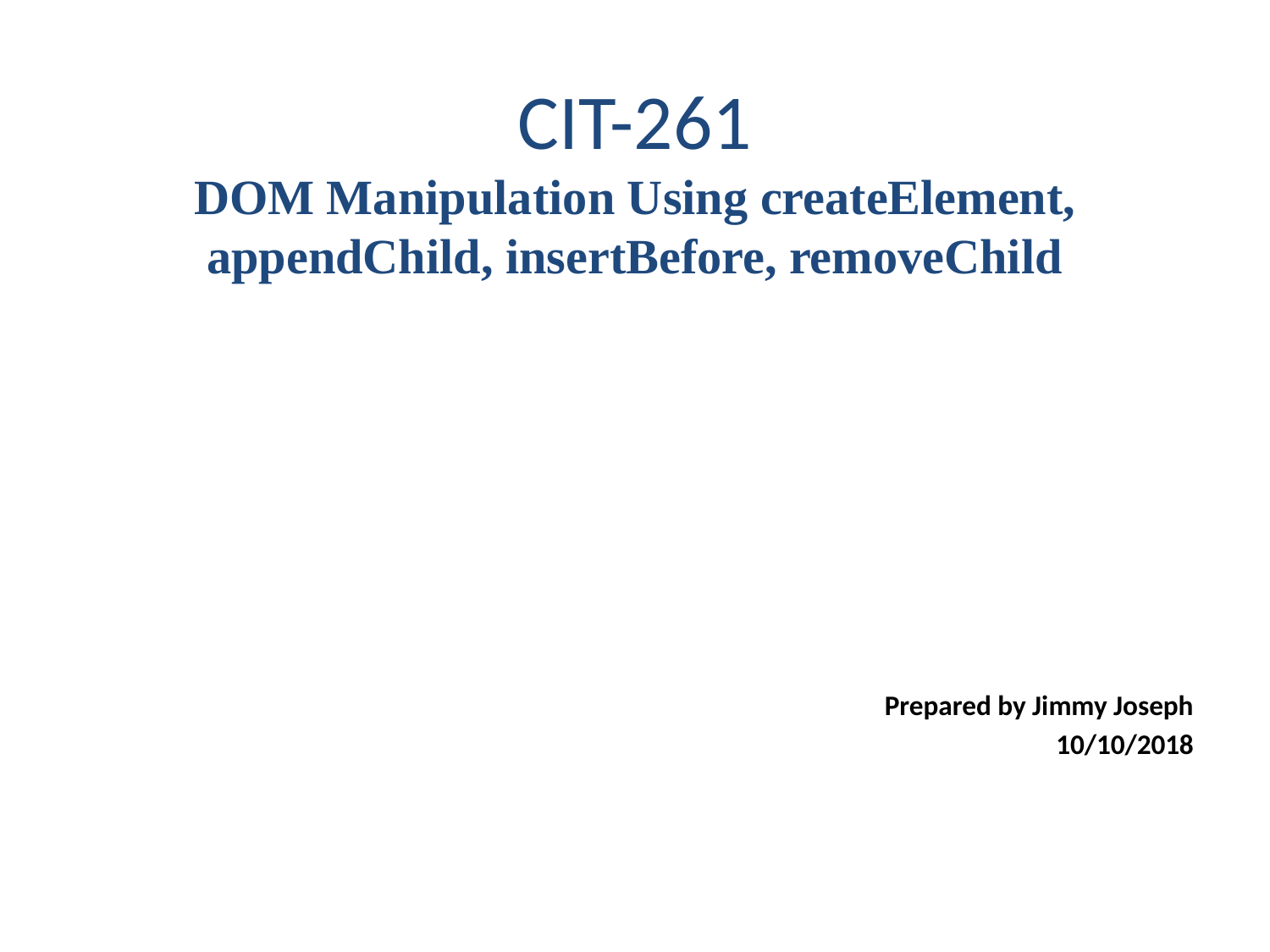

# CIT-261 DOM Manipulation Using createElement, appendChild, insertBefore, removeChild

Prepared by Jimmy Joseph
10/10/2018